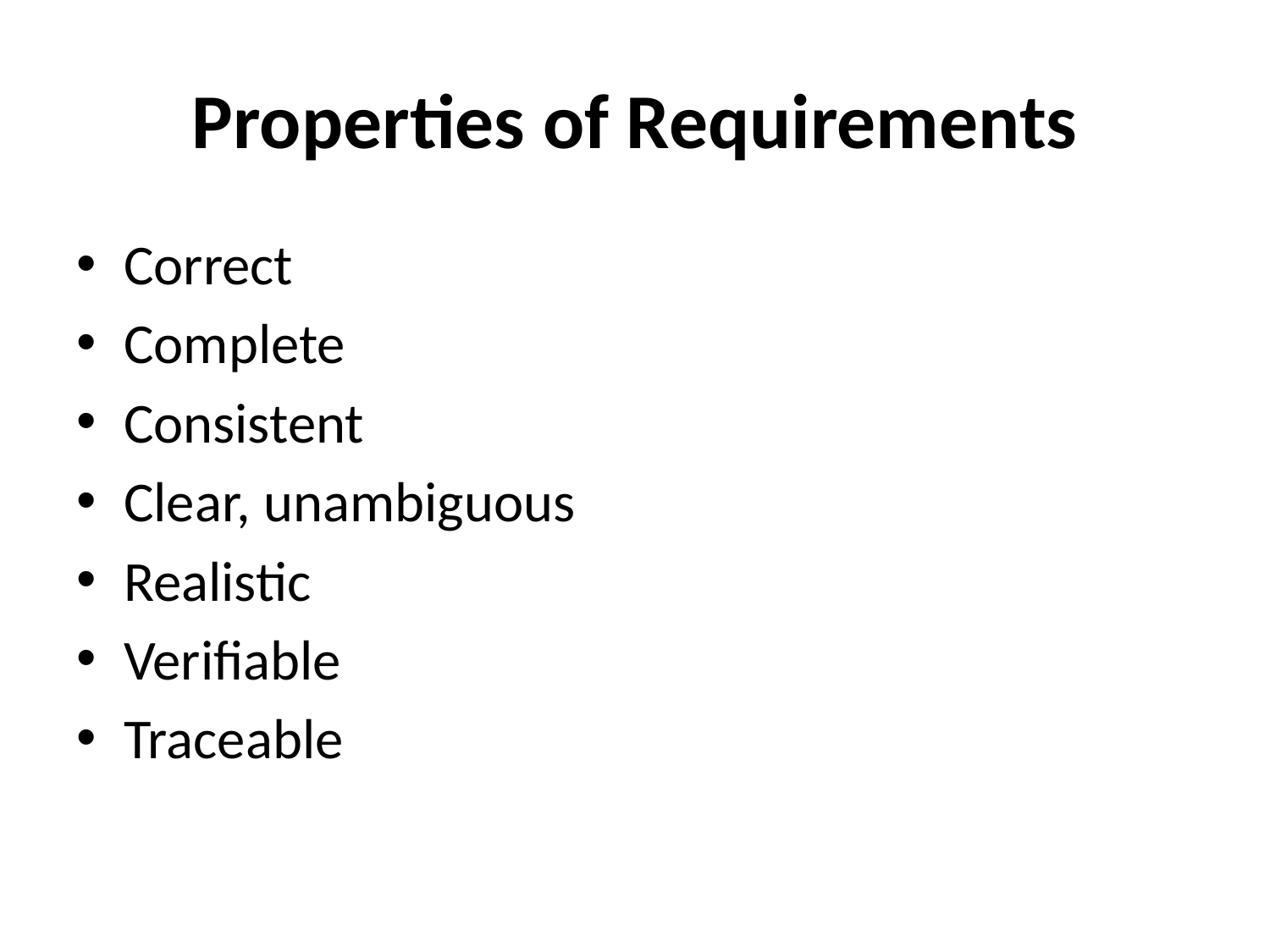

# Properties of Requirements
Correct
Complete
Consistent
Clear, unambiguous
Realistic
Verifiable
Traceable